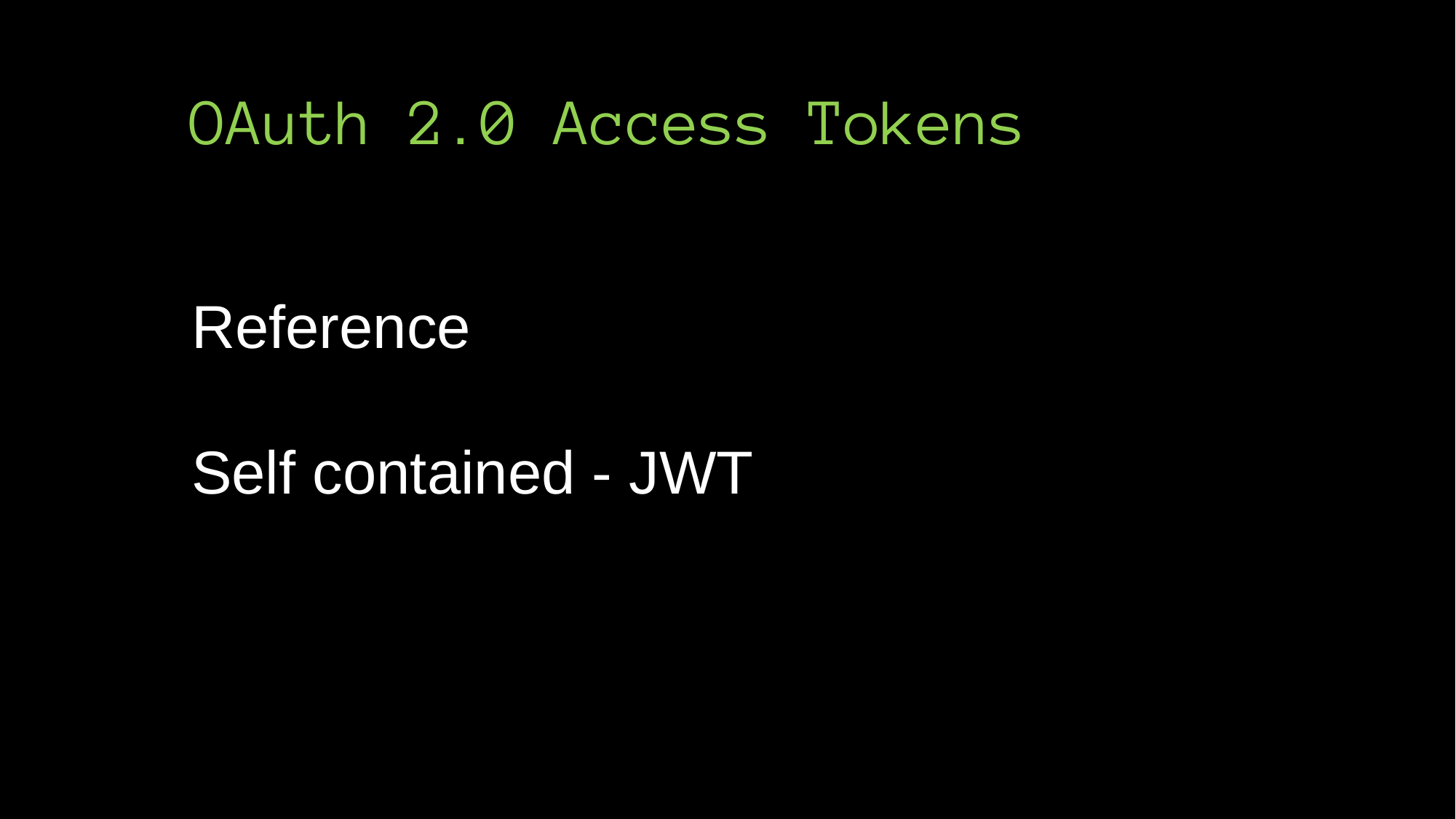

OAuth 2.0 Access Tokens
Reference

Self contained - JWT